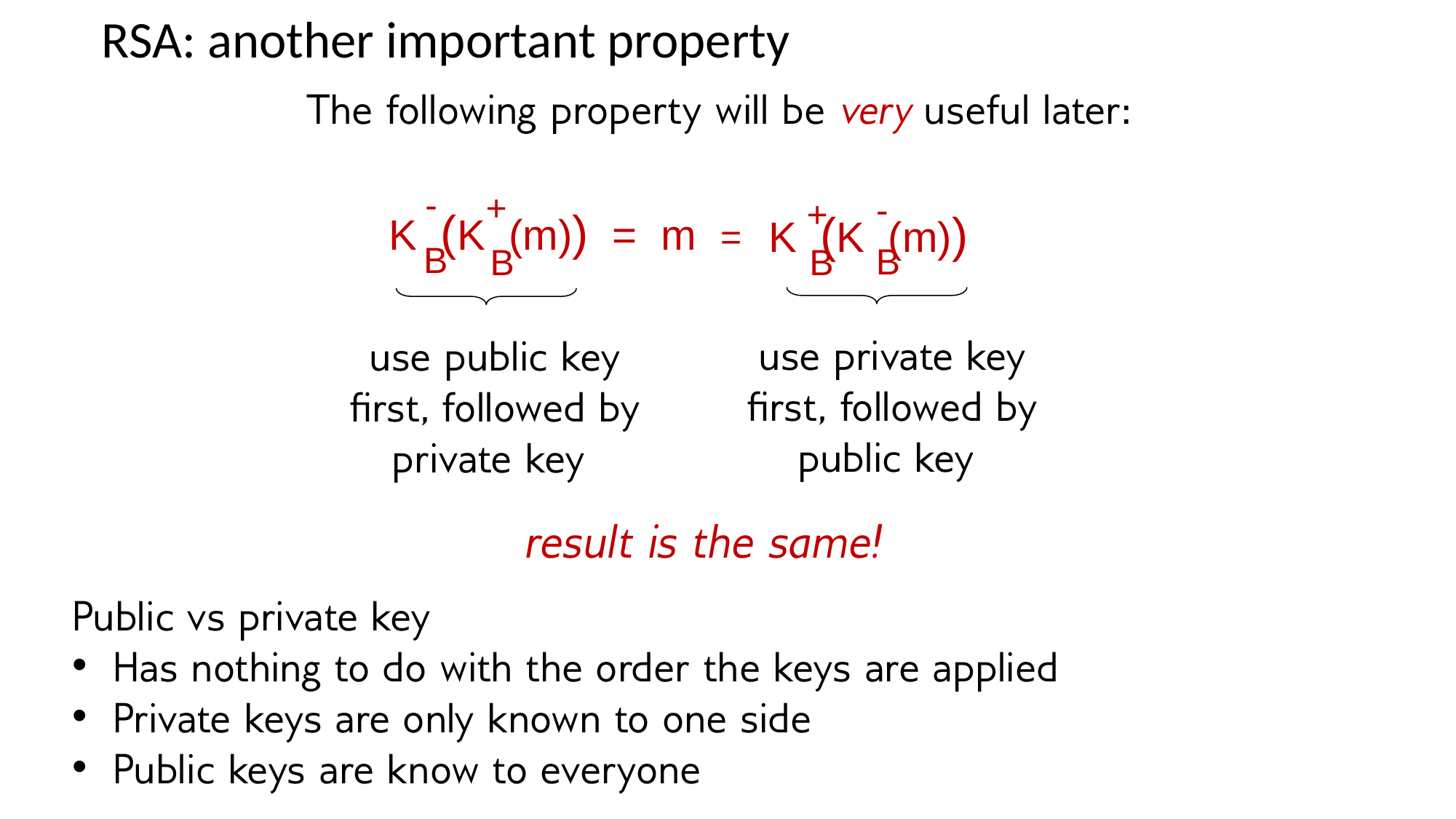

# RSA: another important property
The following property will be very useful later:
-
+
K  (K  (m))  =  m
B
B
-
+
K  (K  (m))
=
B
B

use private key first, followed by public key
use public key first, followed by private key
result is the same!
Public vs private key
Has nothing to do with the order the keys are applied
Private keys are only known to one side
Public keys are know to everyone